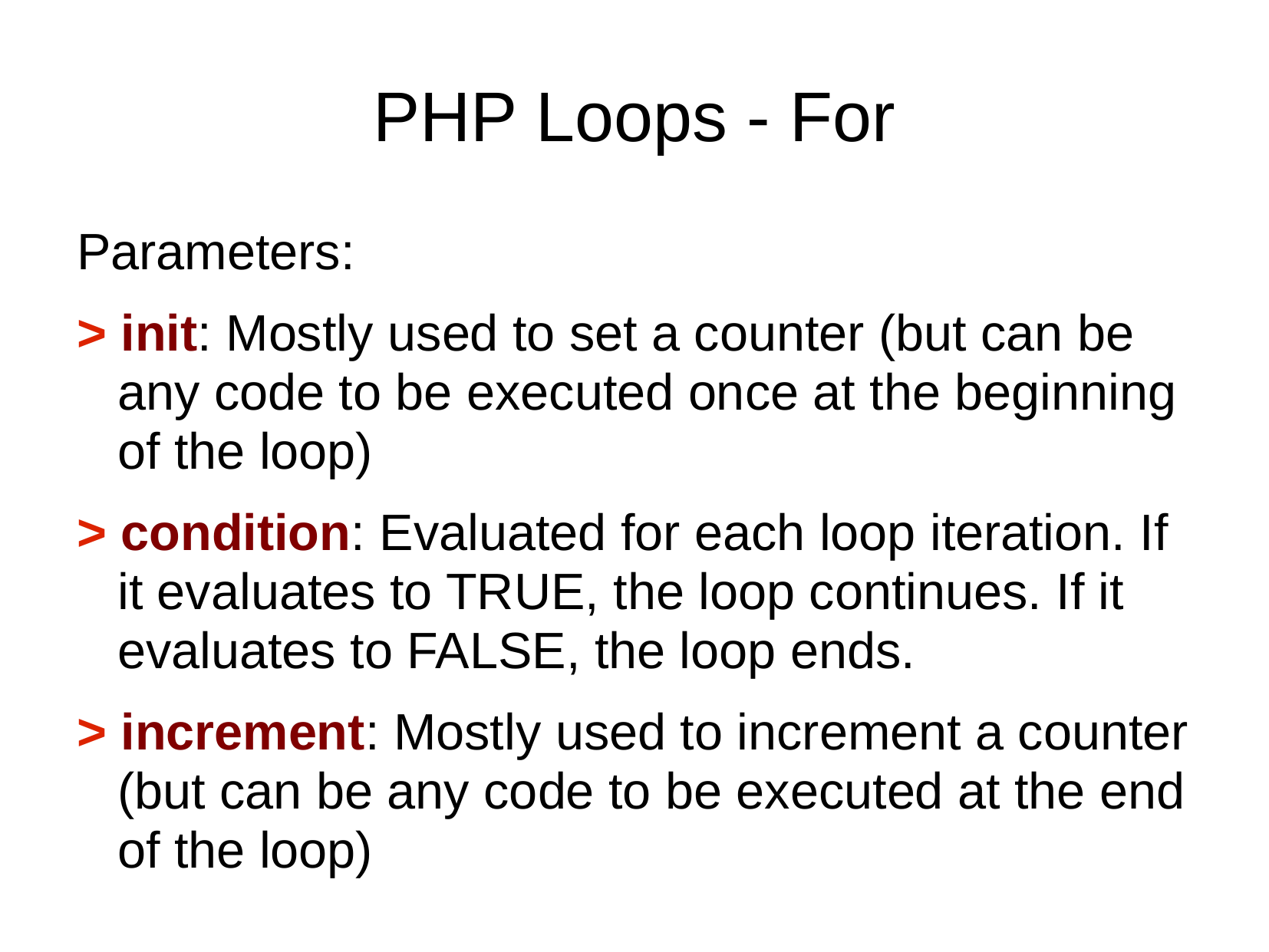

# PHP Loops - For
Parameters:
> init: Mostly used to set a counter (but can be any code to be executed once at the beginning of the loop)‏
> condition: Evaluated for each loop iteration. If it evaluates to TRUE, the loop continues. If it evaluates to FALSE, the loop ends.
> increment: Mostly used to increment a counter (but can be any code to be executed at the end of the loop)‏